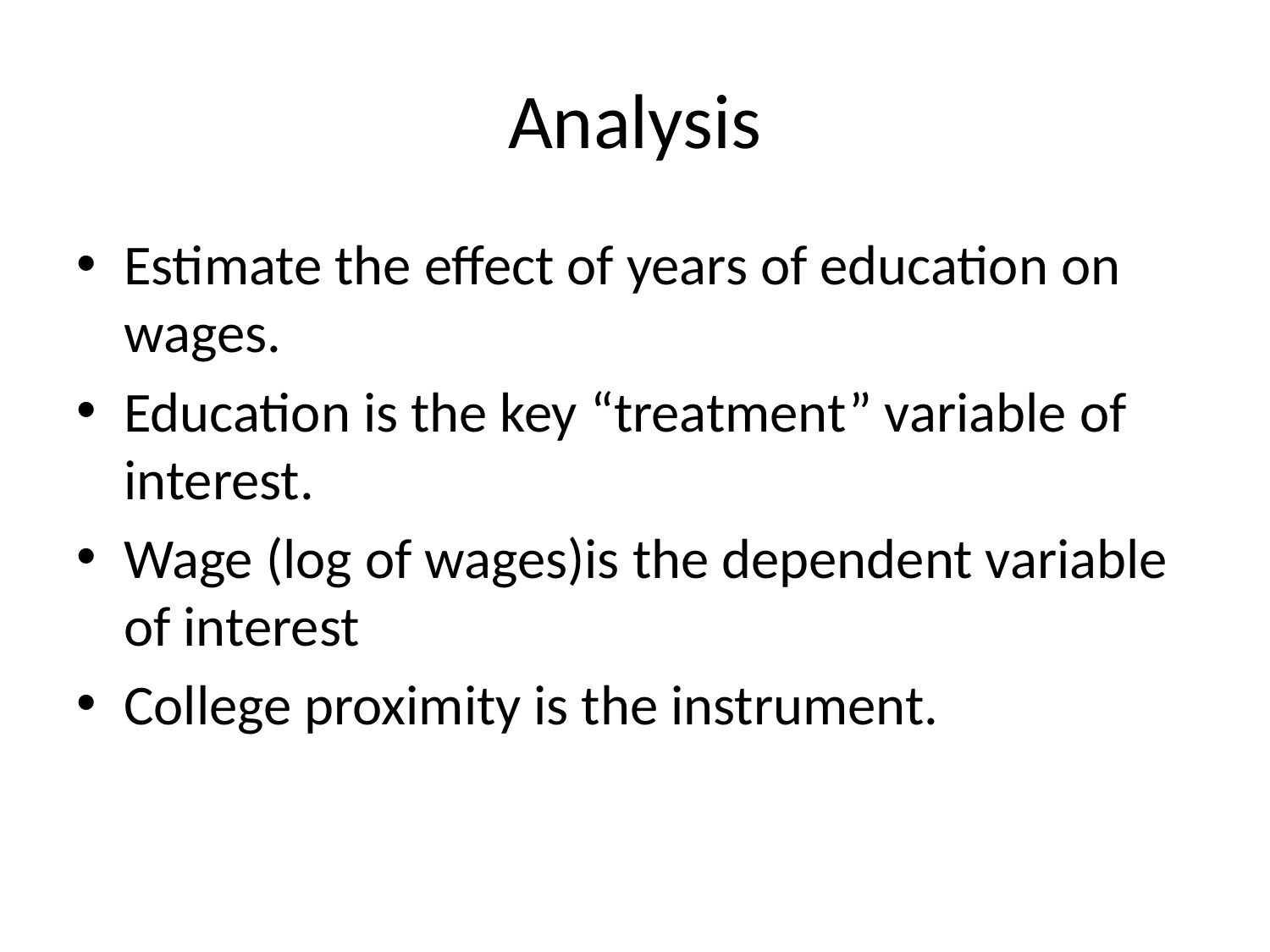

# Analysis
Estimate the effect of years of education on wages.
Education is the key “treatment” variable of interest.
Wage (log of wages)is the dependent variable of interest
College proximity is the instrument.